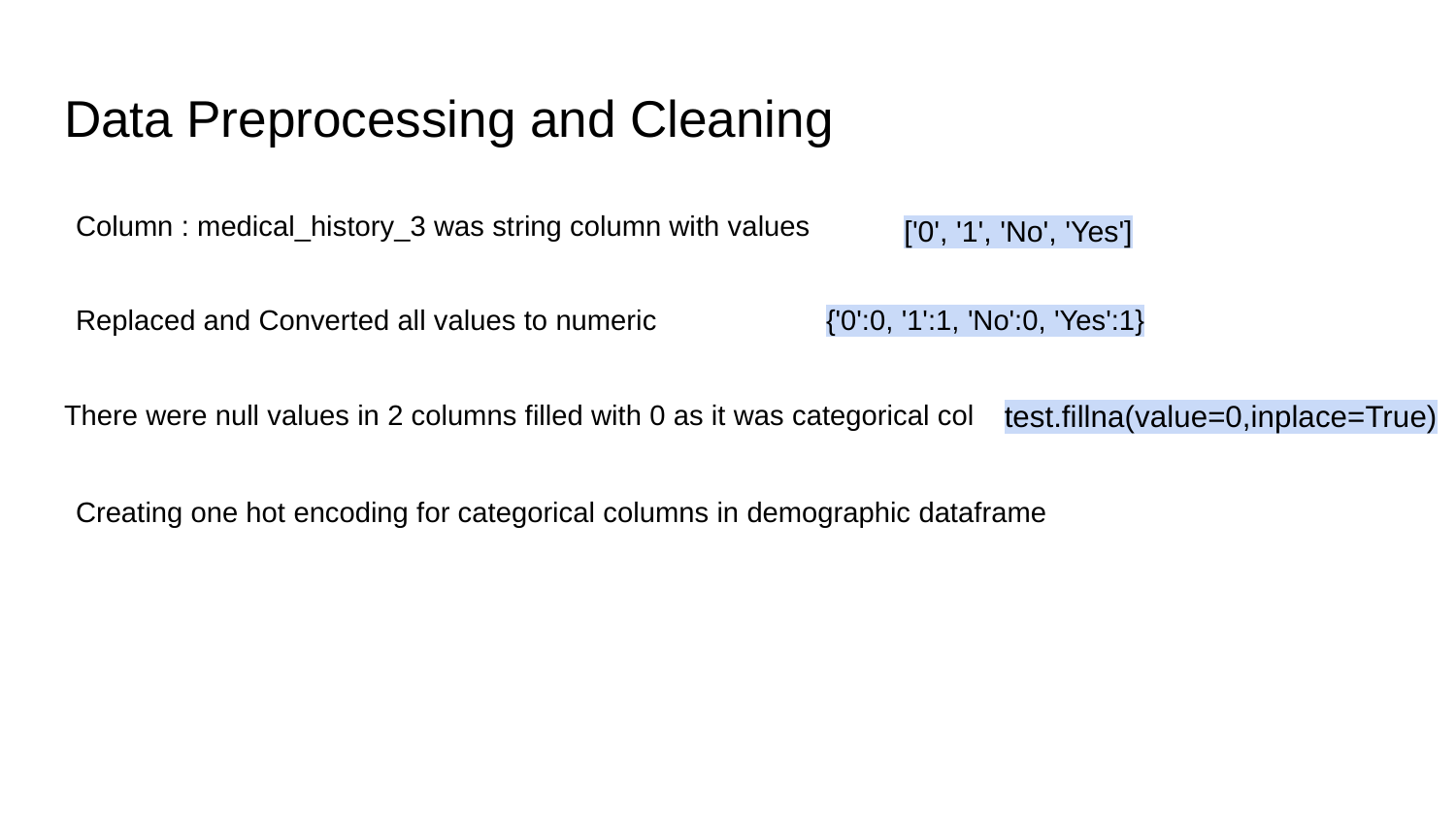

# Data Preprocessing and Cleaning
Column : medical_history_3 was string column with values
['0', '1', 'No', 'Yes']

Replaced and Converted all values to numeric
{'0':0, '1':1, 'No':0, 'Yes':1}
There were null values in 2 columns filled with 0 as it was categorical col
test.fillna(value=0,inplace=True)
Creating one hot encoding for categorical columns in demographic dataframe